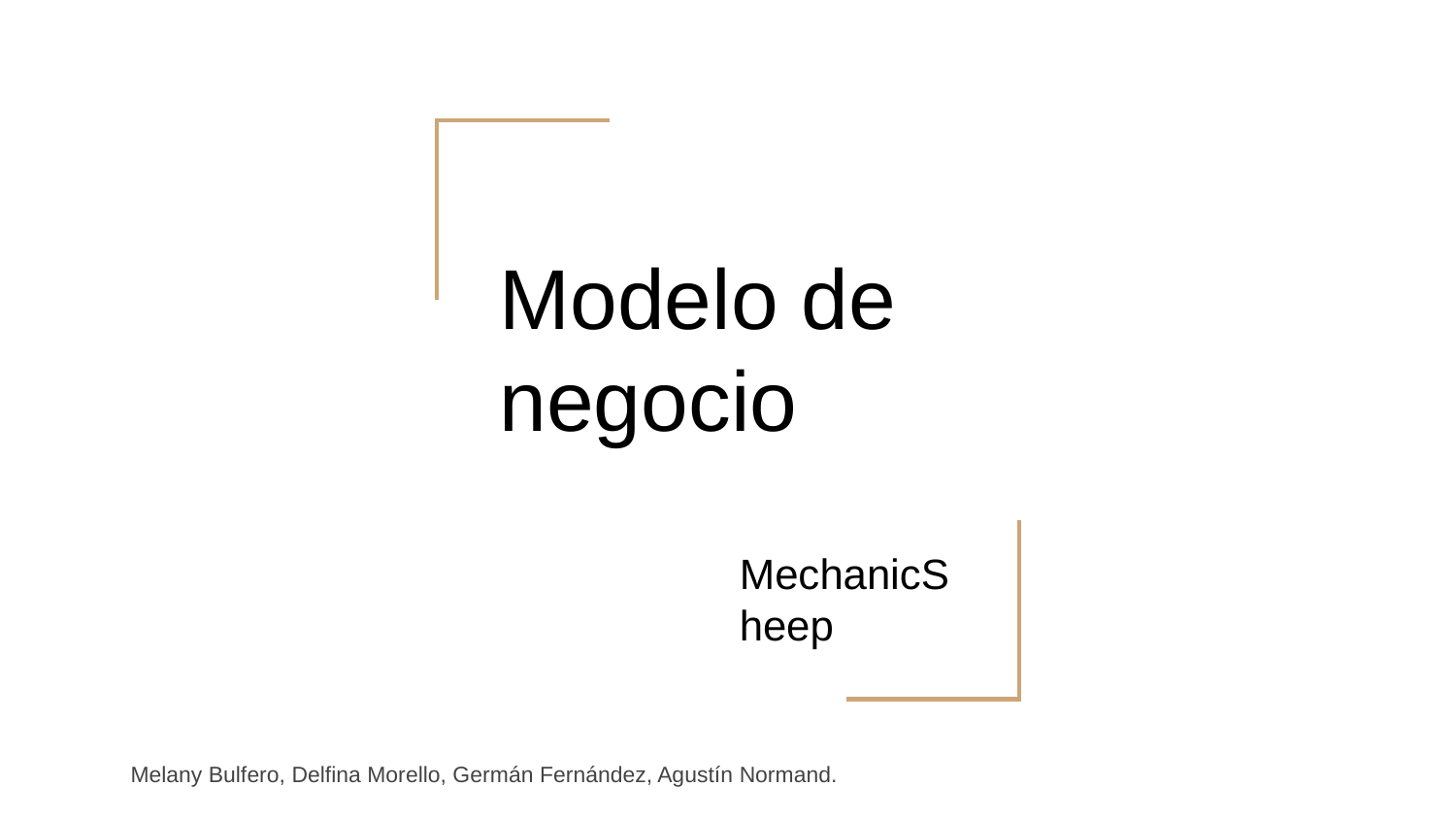

# Modelo de negocio

MechanicSheep
Melany Bulfero, Delfina Morello, Germán Fernández, Agustín Normand.